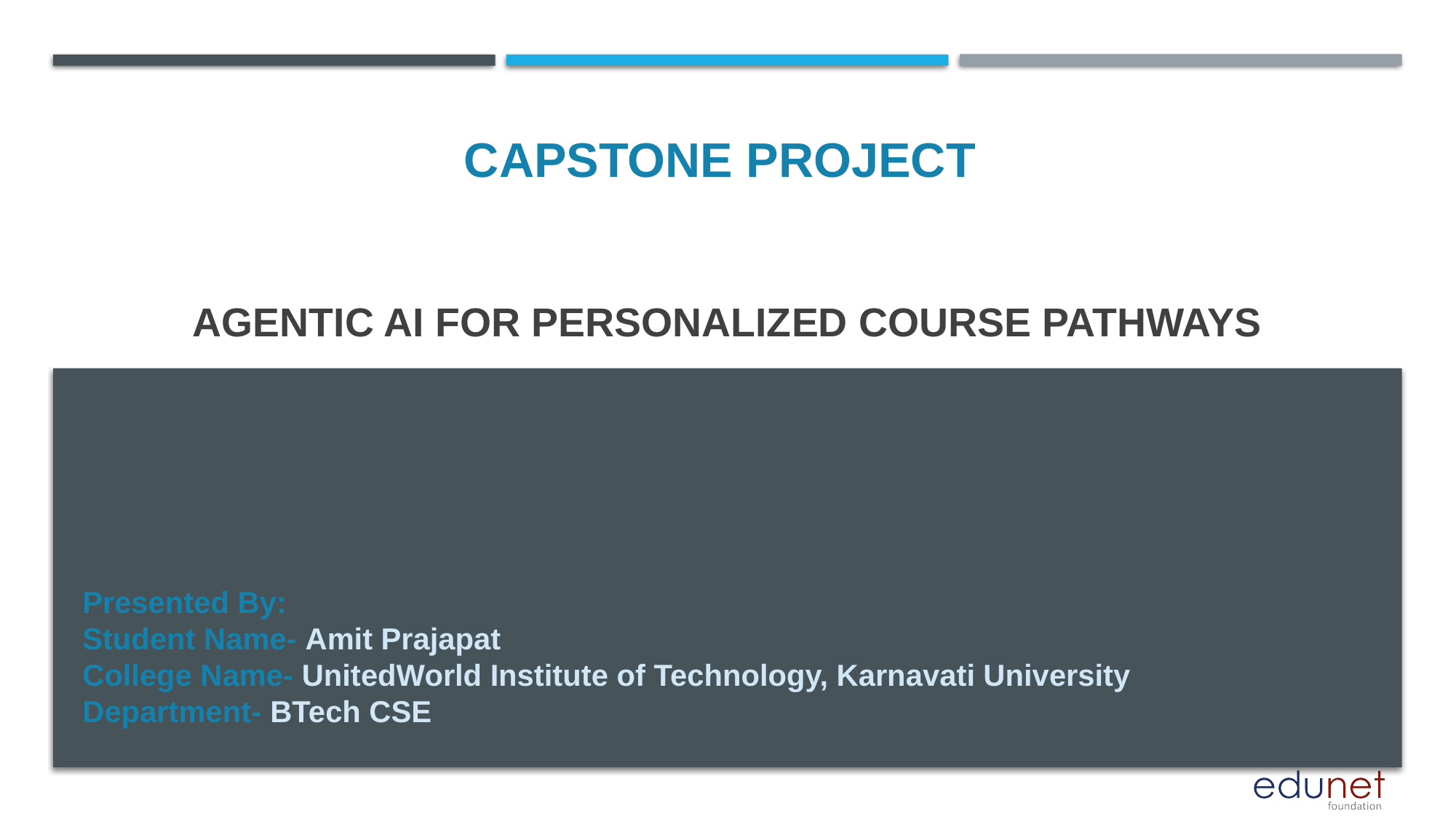

CAPSTONE PROJECT
# Agentic AI for Personalized Course Pathways
Presented By:
Student Name- Amit Prajapat
College Name- UnitedWorld Institute of Technology, Karnavati University
Department- BTech CSE